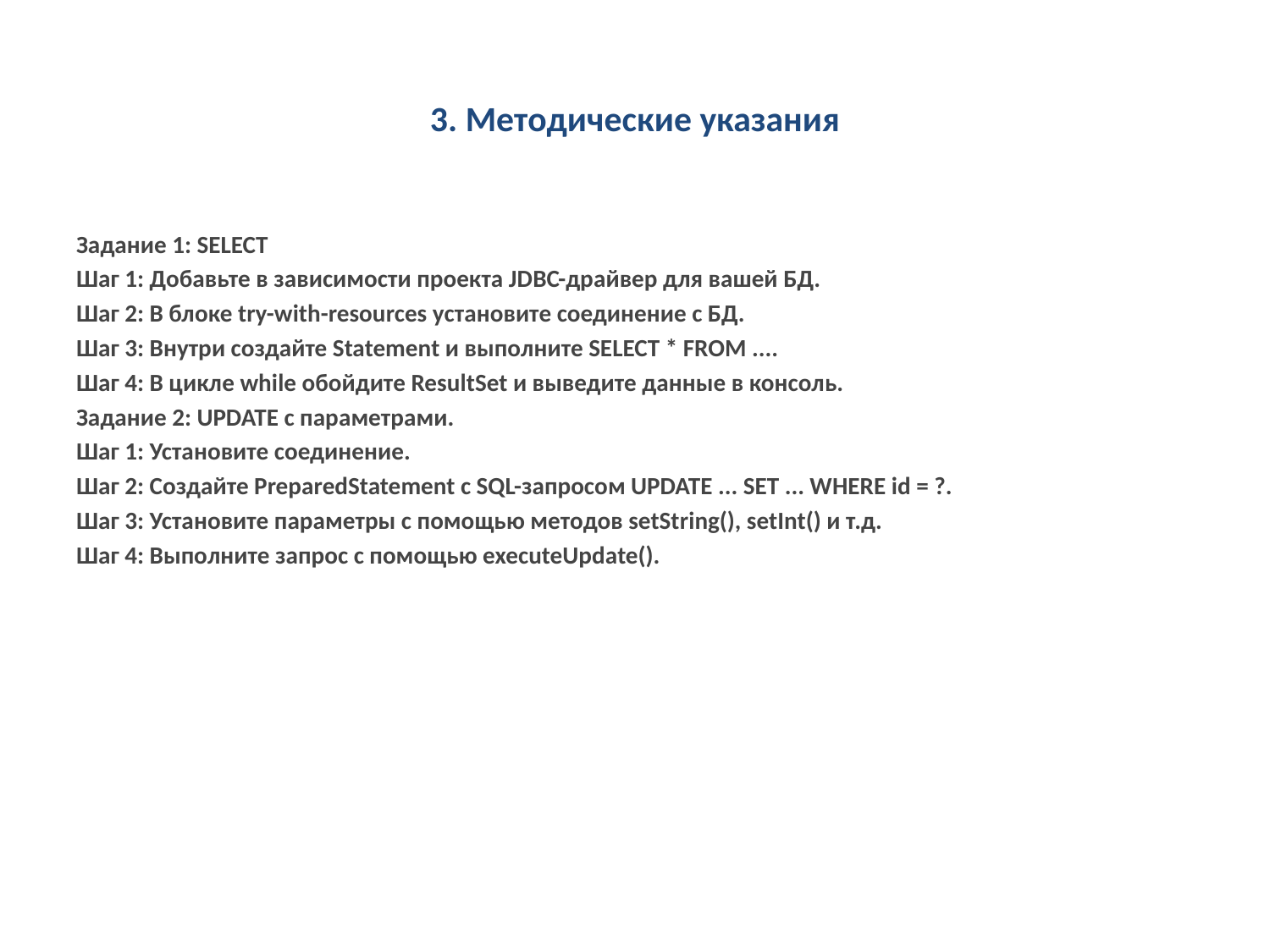

# 3. Методические указания
Задание 1: SELECT
Шаг 1: Добавьте в зависимости проекта JDBC-драйвер для вашей БД.
Шаг 2: В блоке try-with-resources установите соединение с БД.
Шаг 3: Внутри создайте Statement и выполните SELECT * FROM ....
Шаг 4: В цикле while обойдите ResultSet и выведите данные в консоль.
Задание 2: UPDATE с параметрами.
Шаг 1: Установите соединение.
Шаг 2: Создайте PreparedStatement с SQL-запросом UPDATE ... SET ... WHERE id = ?.
Шаг 3: Установите параметры с помощью методов setString(), setInt() и т.д.
Шаг 4: Выполните запрос с помощью executeUpdate().